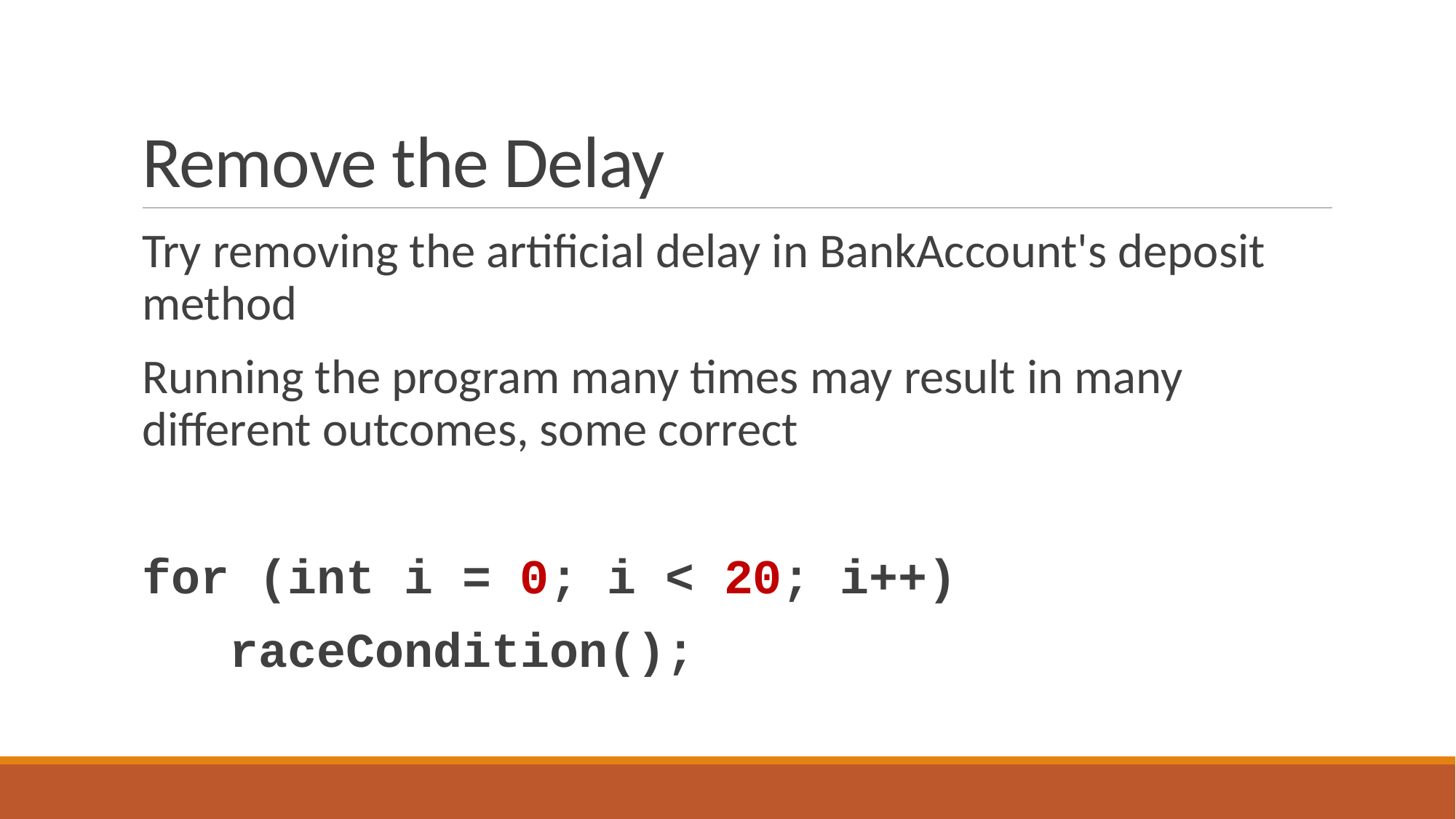

# Remove the Delay
Try removing the artificial delay in BankAccount's deposit method
Running the program many times may result in many different outcomes, some correct

for (int i = 0; i < 20; i++)
   raceCondition();